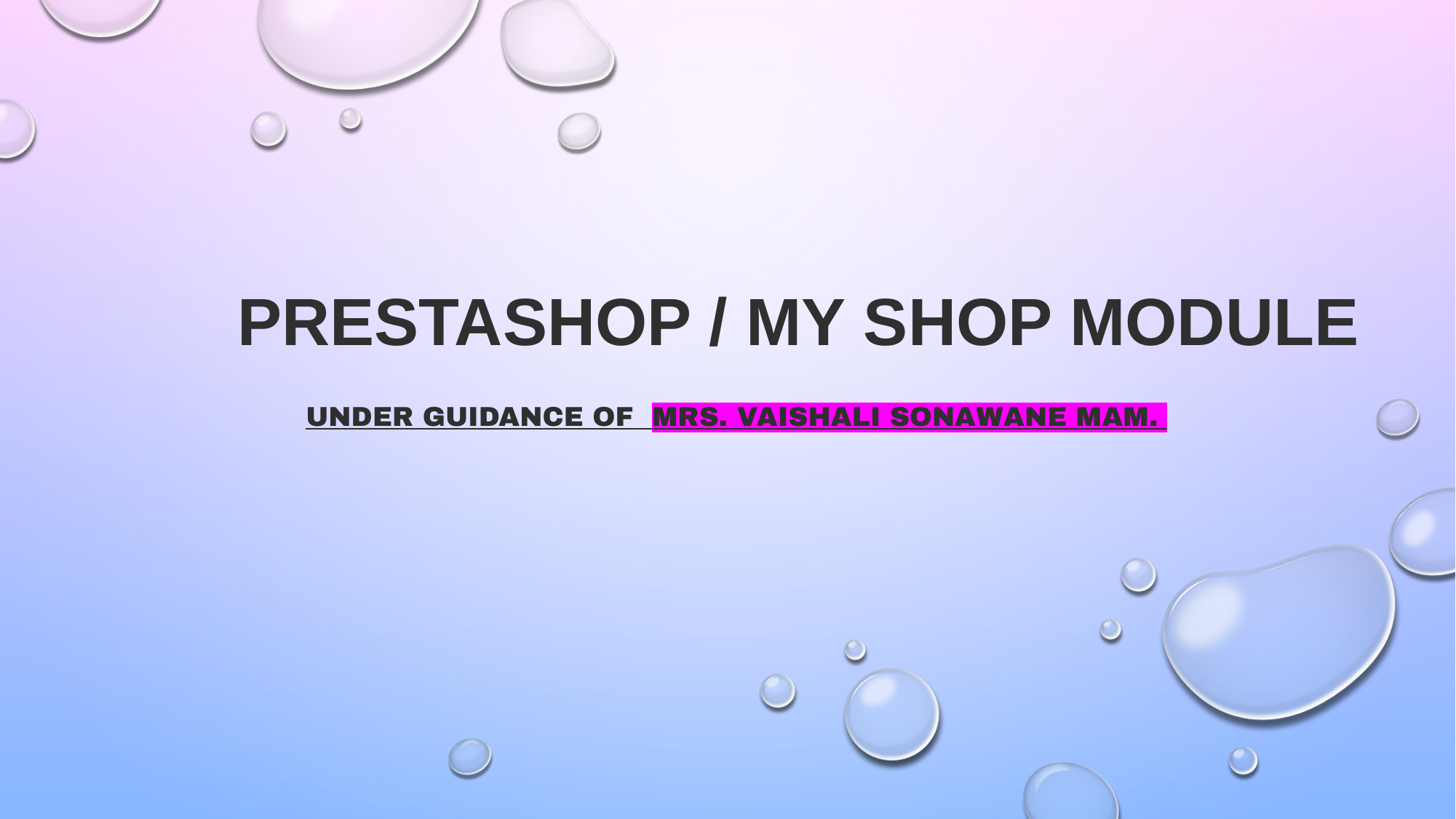

# PRESTASHOP / MY SHOP MODULE
Under Guidance of  Mrs. Vaishali Sonawane Mam.